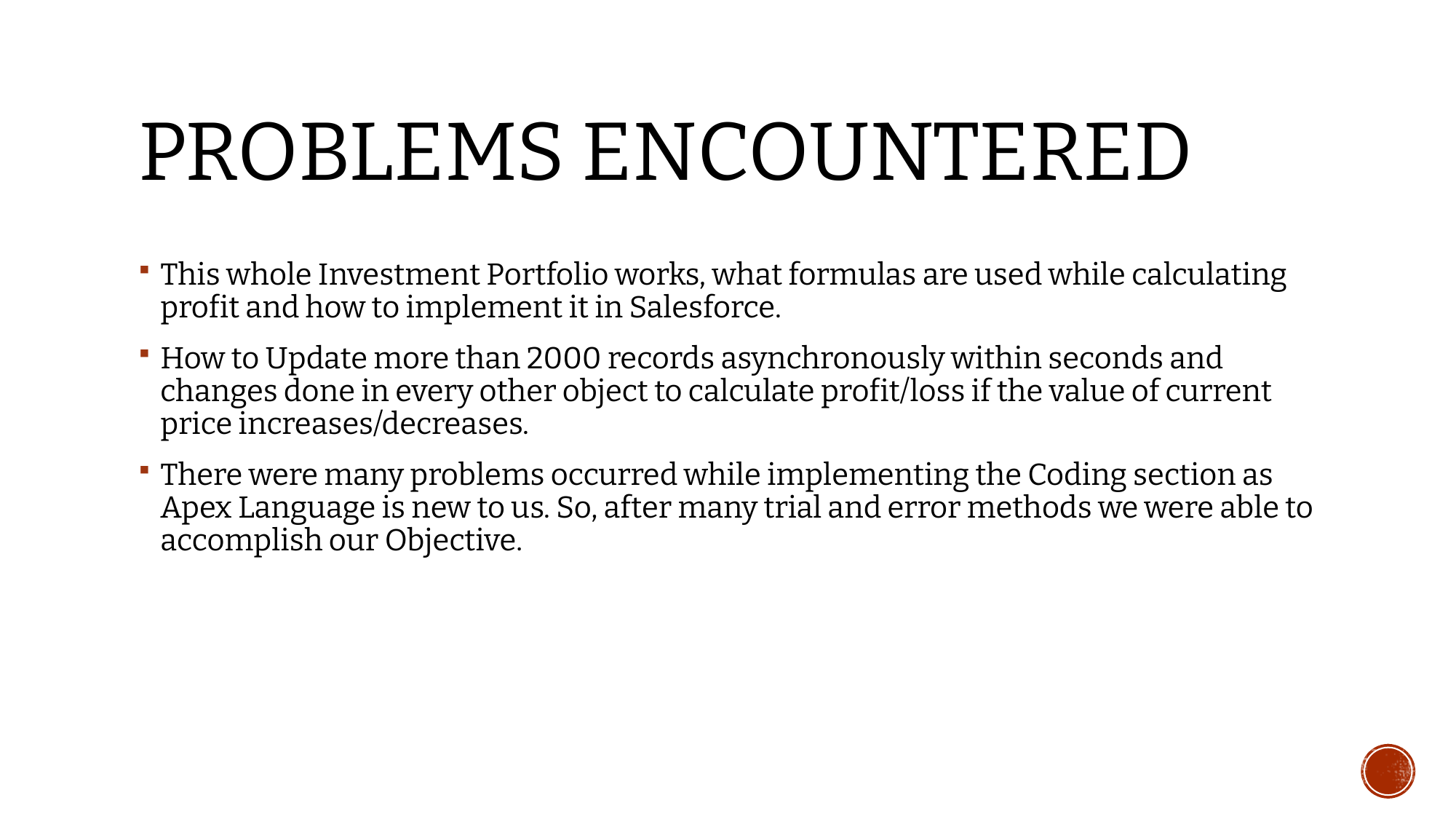

# PROBLEMs ENCOUNTERED
This whole Investment Portfolio works, what formulas are used while calculating profit and how to implement it in Salesforce.
How to Update more than 2000 records asynchronously within seconds and changes done in every other object to calculate profit/loss if the value of current price increases/decreases.
There were many problems occurred while implementing the Coding section as Apex Language is new to us. So, after many trial and error methods we were able to accomplish our Objective.